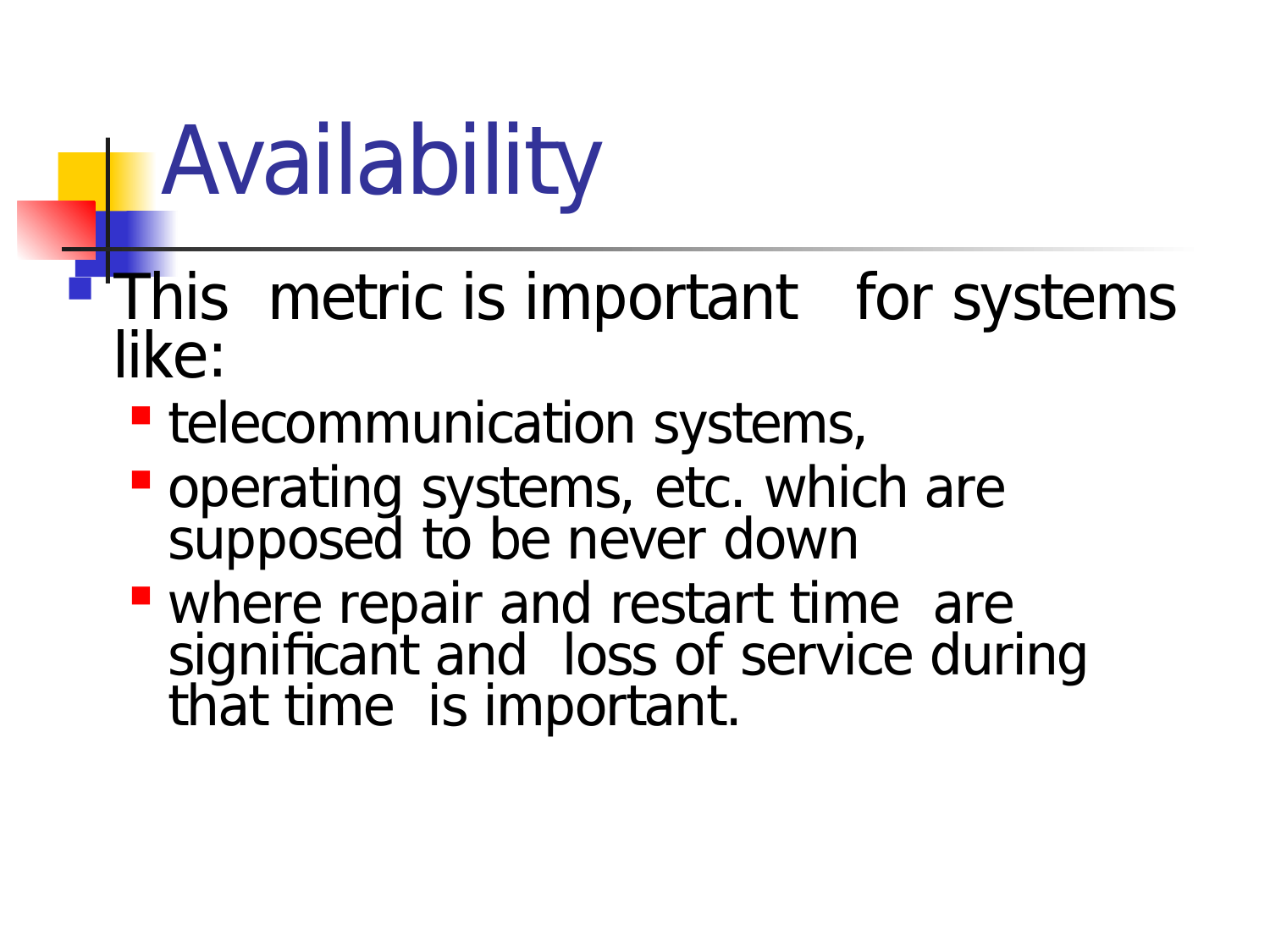

# Availability
This  metric is important   for systems like:
telecommunication systems,
operating systems, etc. which are supposed to be never down
where repair and restart time  are significant and  loss of service during that time  is important.